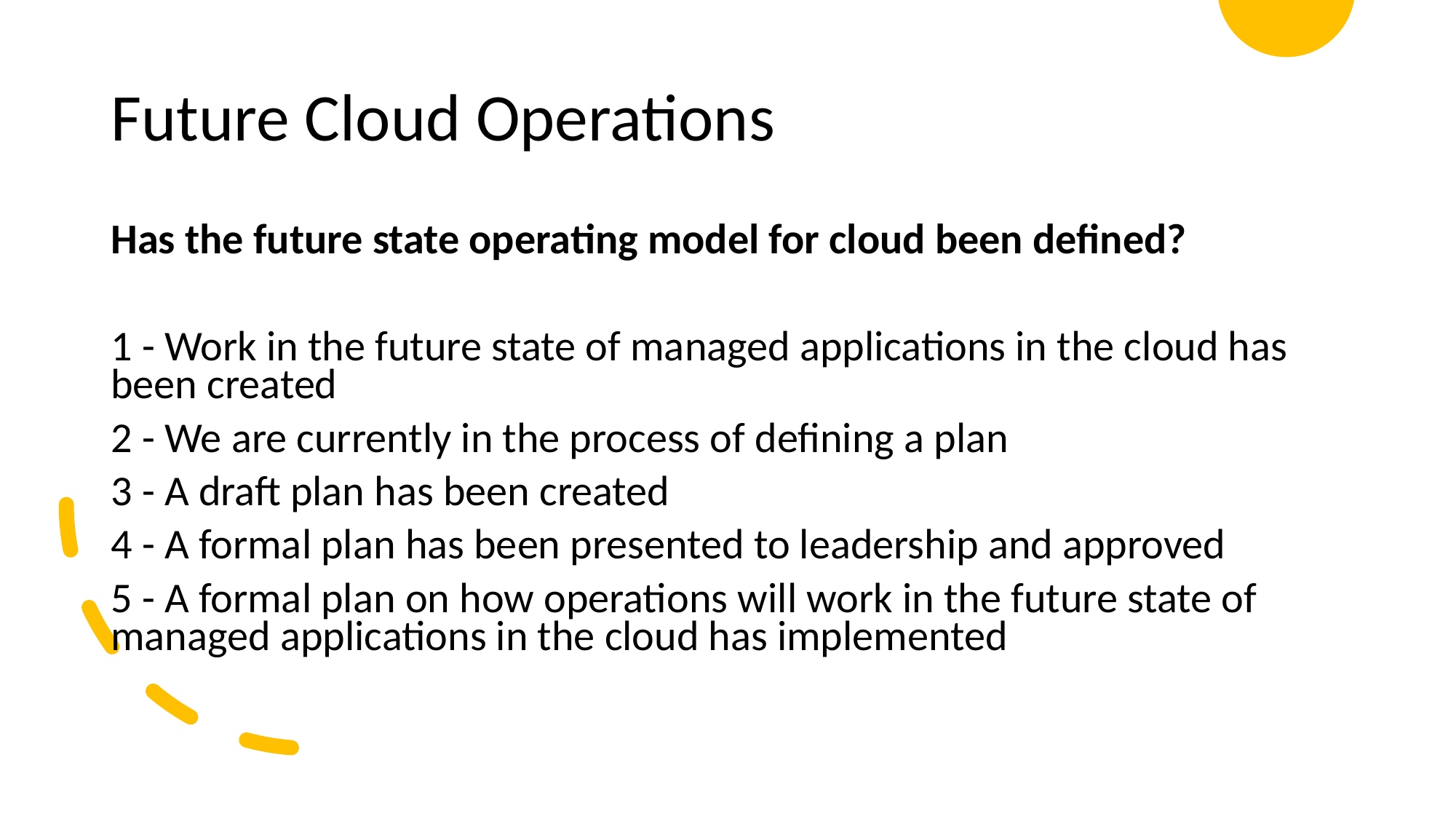

Future Cloud Operations
Has the future state operating model for cloud been defined?

1 - Work in the future state of managed applications in the cloud has been created
2 - We are currently in the process of defining a plan
3 - A draft plan has been created
4 - A formal plan has been presented to leadership and approved
5 - A formal plan on how operations will work in the future state of managed applications in the cloud has implemented